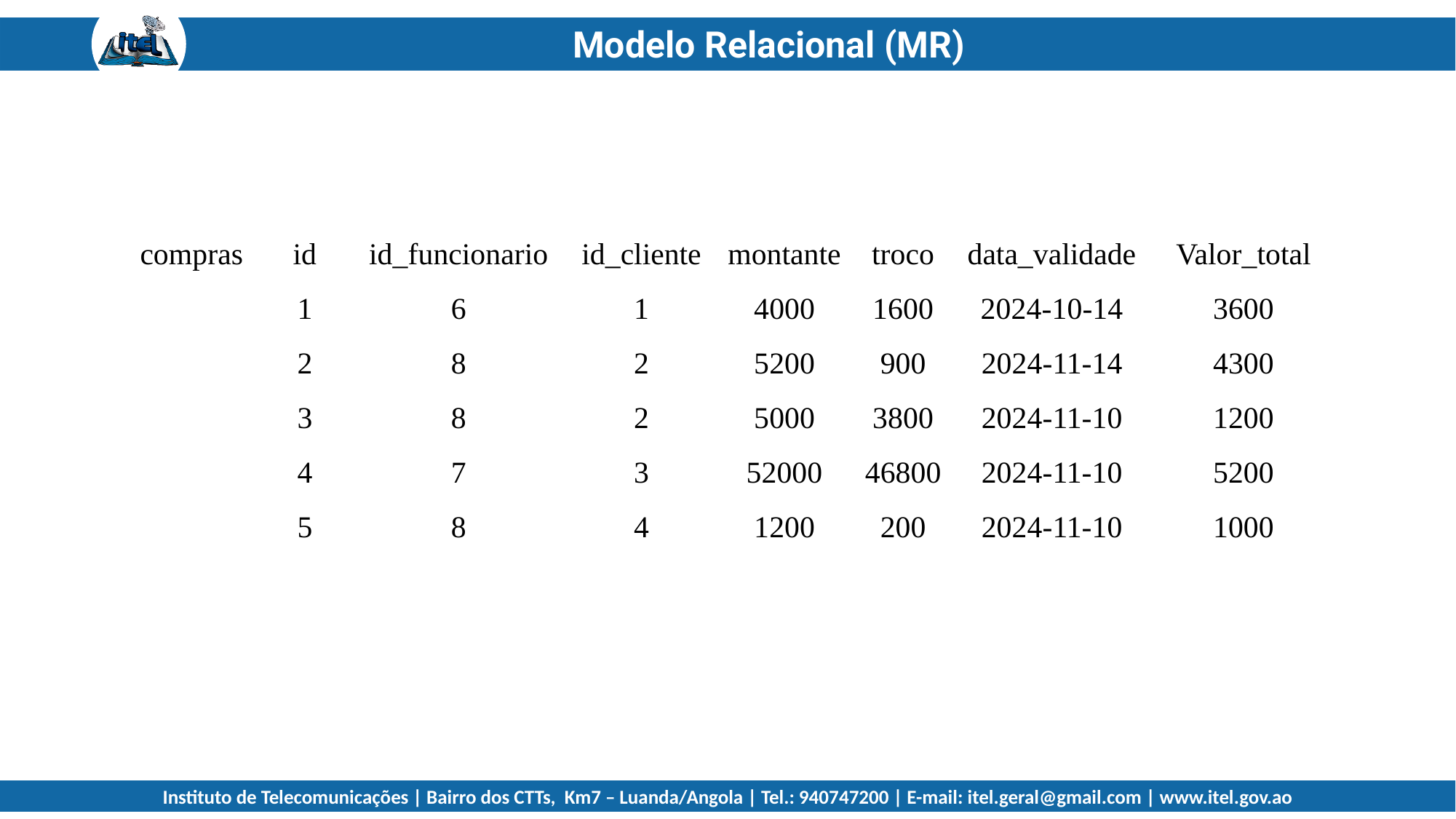

Modelo Relacional (MR)
| compras | id | id\_funcionario | id\_cliente | montante | troco | data\_validade | Valor\_total |
| --- | --- | --- | --- | --- | --- | --- | --- |
|  | 1 | 6 | 1 | 4000 | 1600 | 2024-10-14 | 3600 |
|  | 2 | 8 | 2 | 5200 | 900 | 2024-11-14 | 4300 |
|  | 3 | 8 | 2 | 5000 | 3800 | 2024-11-10 | 1200 |
|  | 4 | 7 | 3 | 52000 | 46800 | 2024-11-10 | 5200 |
|  | 5 | 8 | 4 | 1200 | 200 | 2024-11-10 | 1000 |